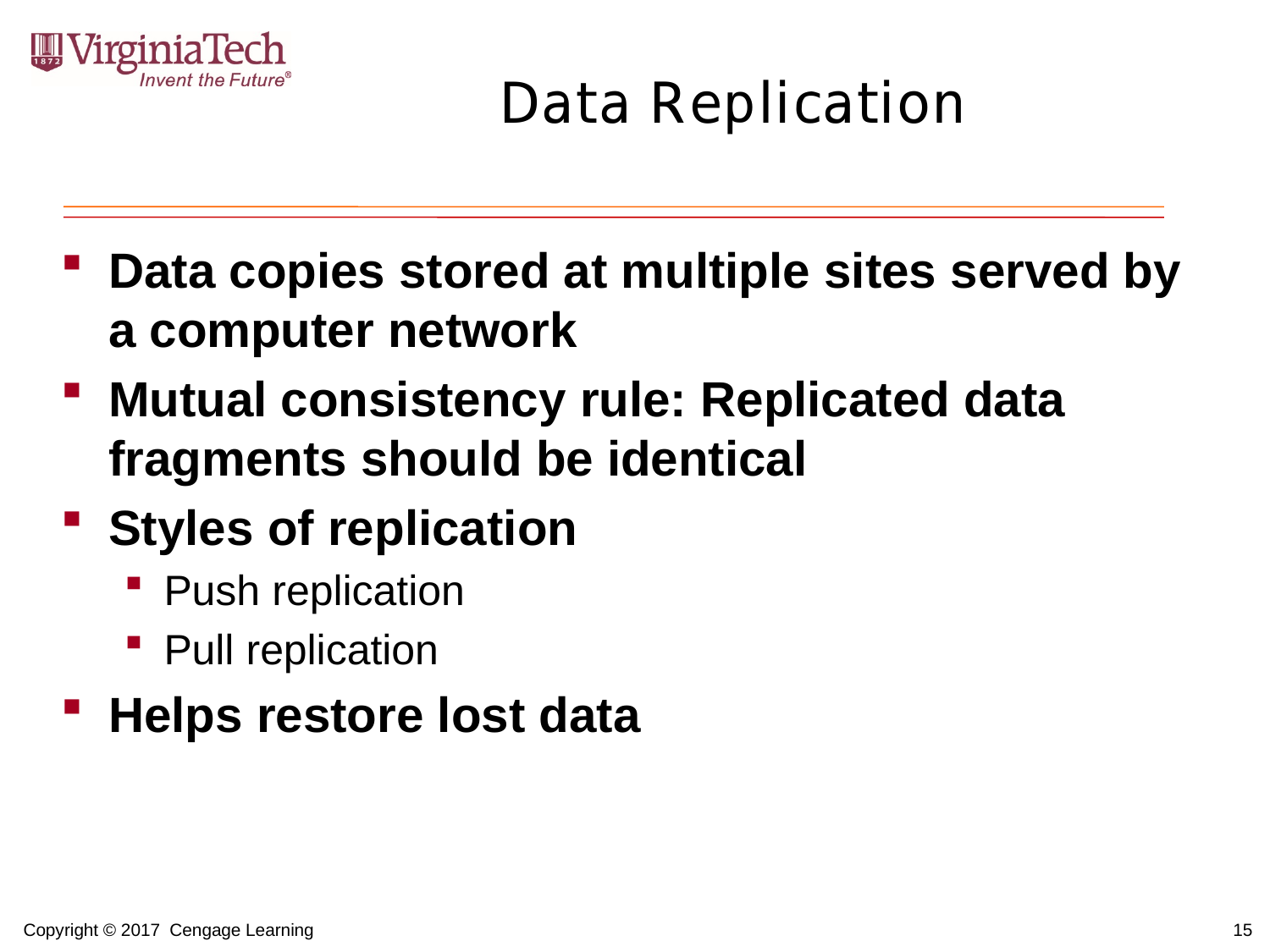

# Data Replication
Data copies stored at multiple sites served by a computer network
Mutual consistency rule: Replicated data fragments should be identical
Styles of replication
Push replication
Pull replication
Helps restore lost data
15
Copyright © 2017  Cengage Learning